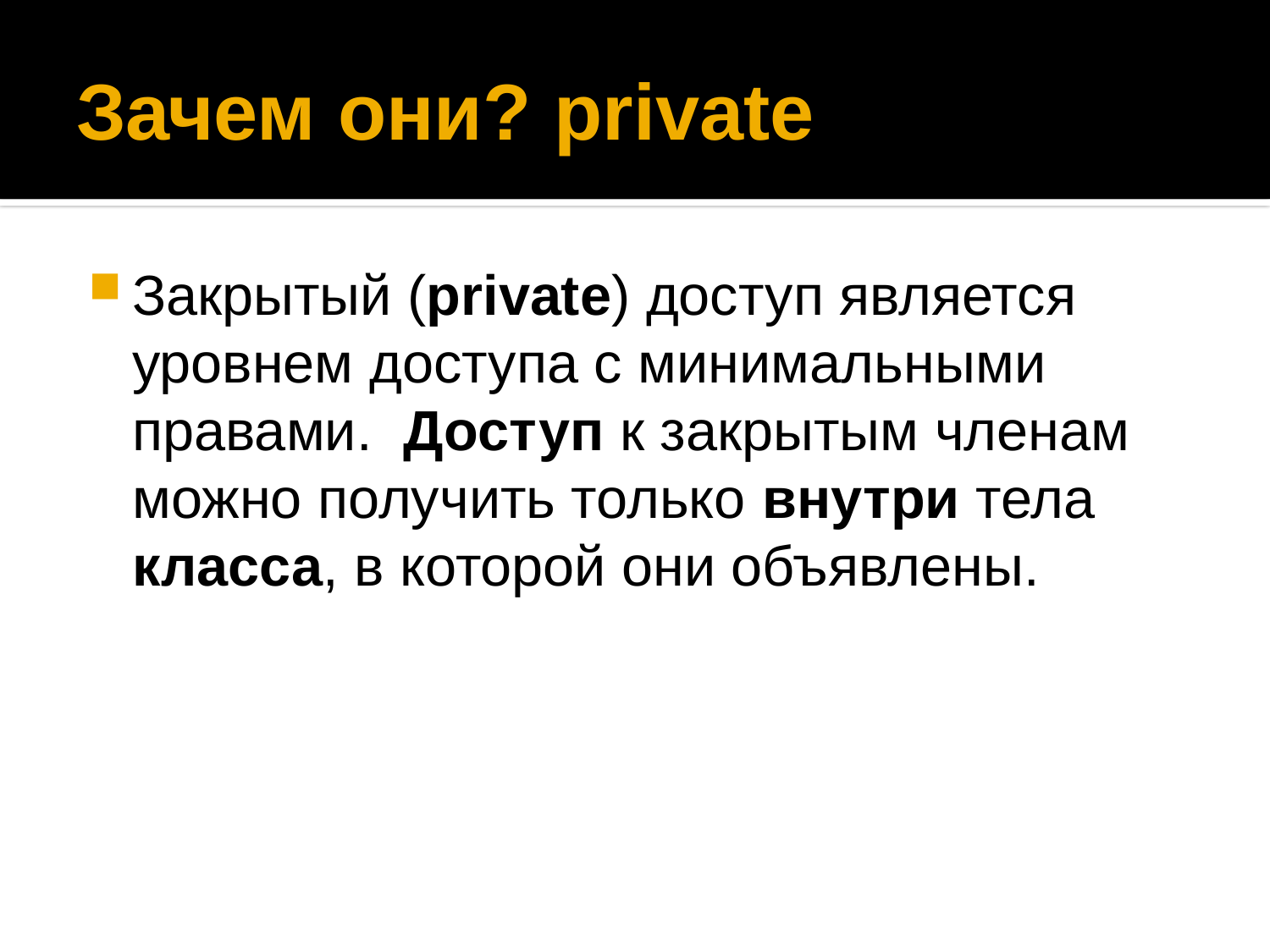

# Зачем они? private
Закрытый (private) доступ является уровнем доступа с минимальными правами.  Доступ к закрытым членам можно получить только внутри тела класса, в которой они объявлены.